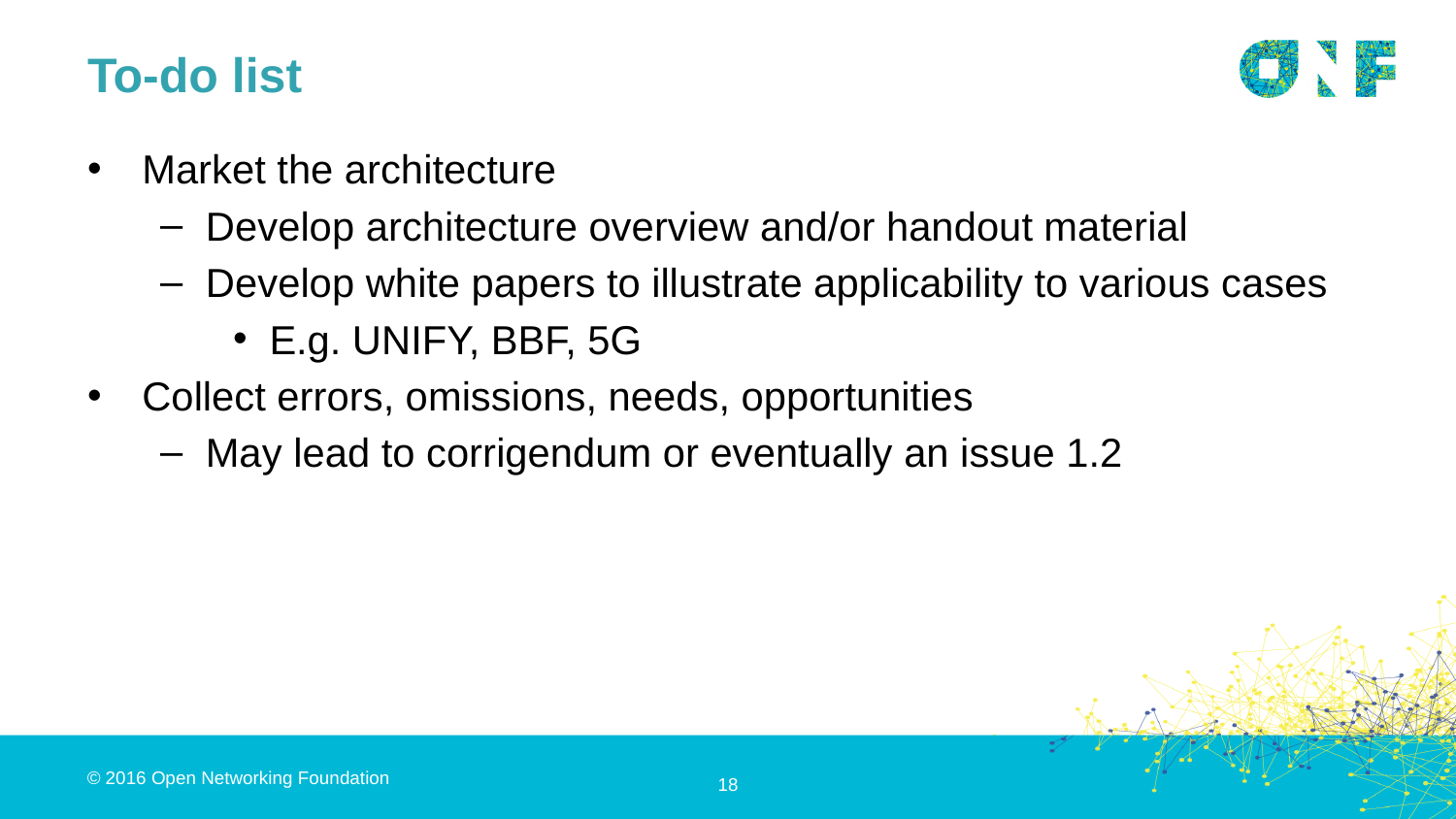

To-do list
Market the architecture
Develop architecture overview and/or handout material
Develop white papers to illustrate applicability to various cases
E.g. UNIFY, BBF, 5G
Collect errors, omissions, needs, opportunities
May lead to corrigendum or eventually an issue 1.2
18